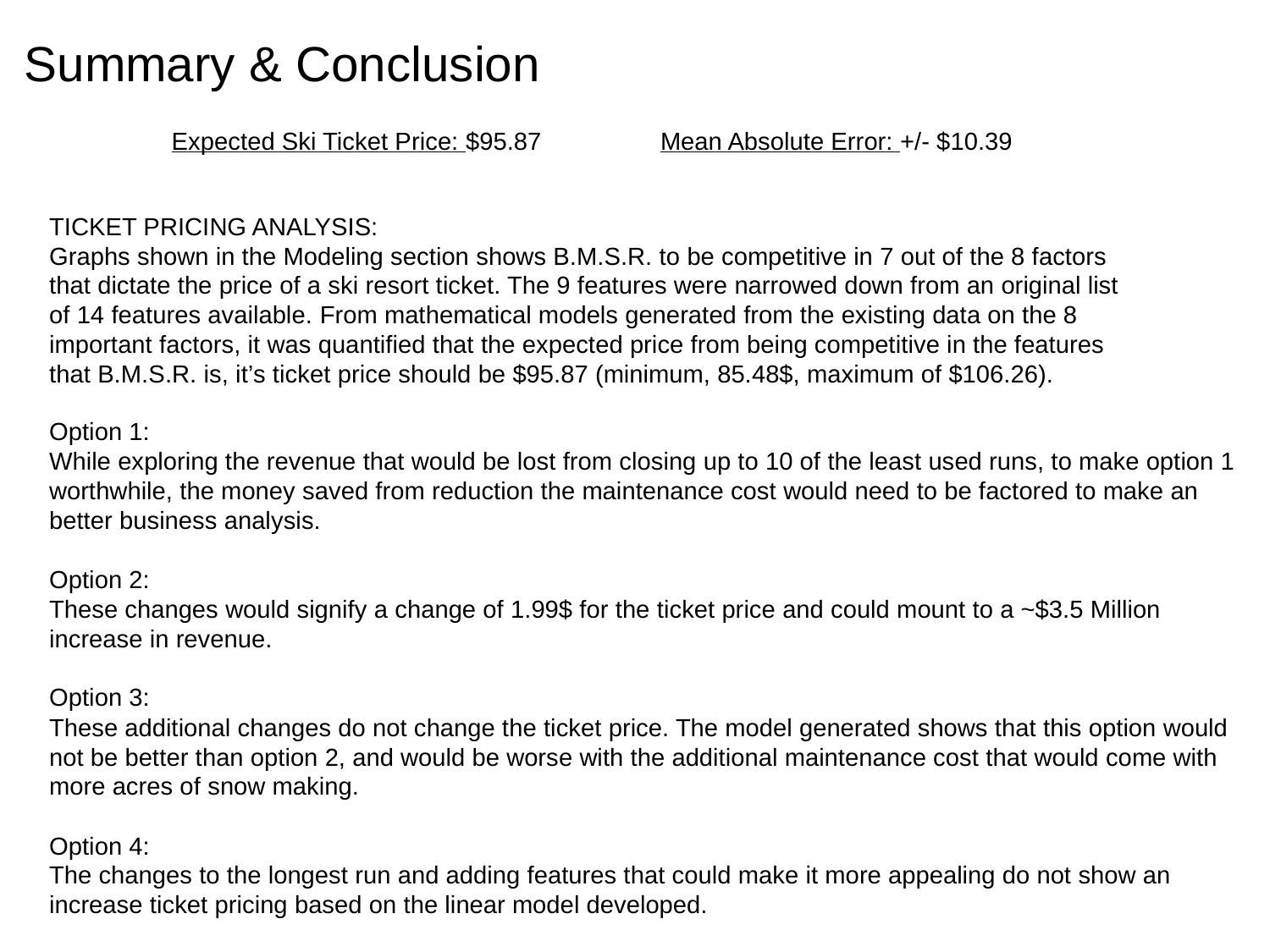

# Summary & Conclusion
Expected Ski Ticket Price: $95.87                 Mean Absolute Error: +/- $10.39

TICKET PRICING ANALYSIS:
Graphs shown in the Modeling section shows B.M.S.R. to be competitive in 7 out of the 8 factors that dictate the price of a ski resort ticket. The 9 features were narrowed down from an original list of 14 features available. From mathematical models generated from the existing data on the 8 important factors, it was quantified that the expected price from being competitive in the features that B.M.S.R. is, it’s ticket price should be $95.87 (minimum, 85.48$, maximum of $106.26).
Option 1:
While exploring the revenue that would be lost from closing up to 10 of the least used runs, to make option 1 worthwhile, the money saved from reduction the maintenance cost would need to be factored to make an better business analysis.

Option 2:
These changes would signify a change of 1.99$ for the ticket price and could mount to a ~$3.5 Million increase in revenue.

Option 3:
These additional changes do not change the ticket price. The model generated shows that this option would not be better than option 2, and would be worse with the additional maintenance cost that would come with more acres of snow making.

Option 4:
The changes to the longest run and adding features that could make it more appealing do not show an increase ticket pricing based on the linear model developed.